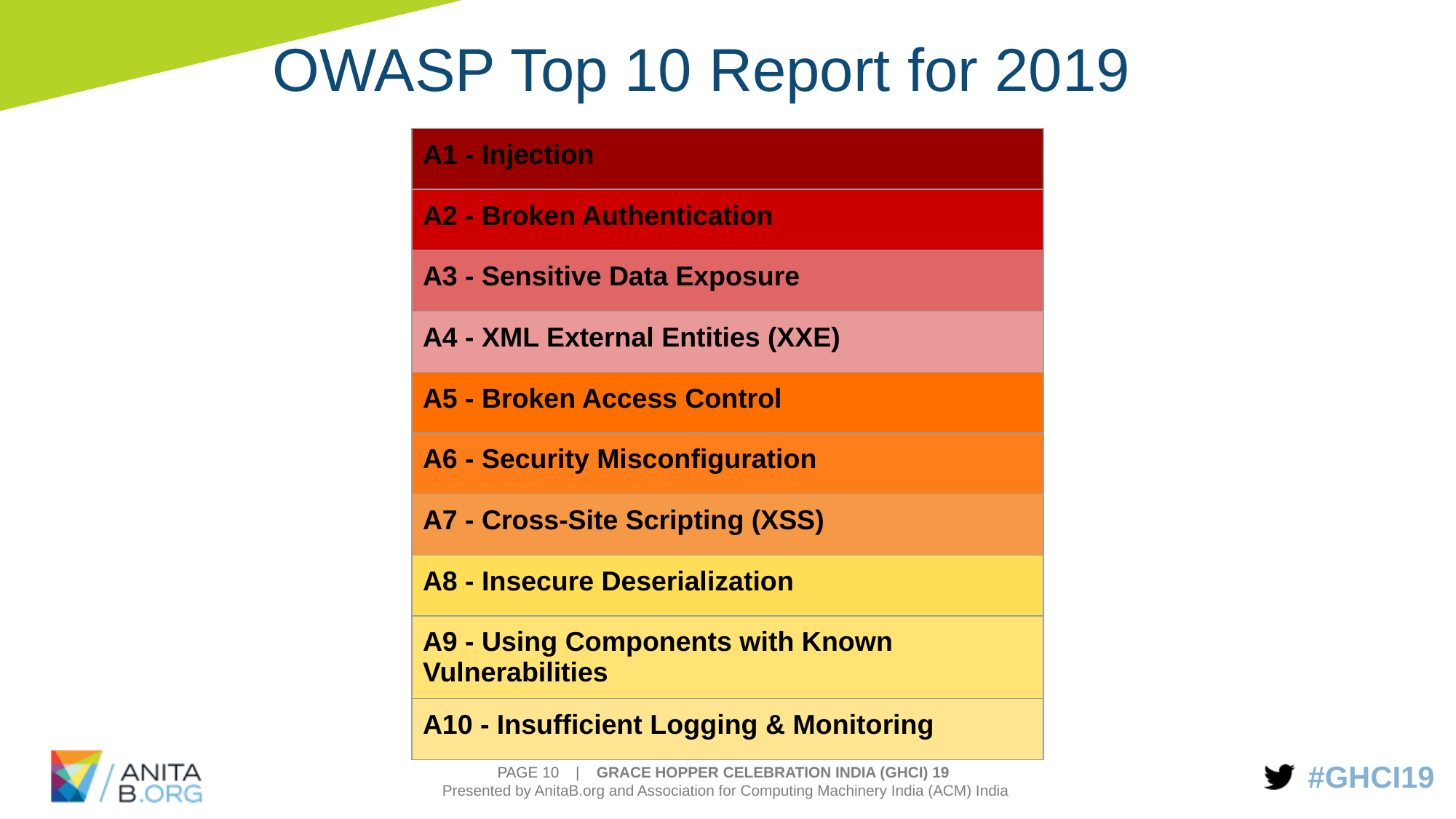

# OWASP Top 10 Report for 2019
| A1 - Injection |
| --- |
| A2 - Broken Authentication |
| A3 - Sensitive Data Exposure |
| A4 - XML External Entities (XXE) |
| A5 - Broken Access Control |
| A6 - Security Misconfiguration |
| A7 - Cross-Site Scripting (XSS) |
| A8 - Insecure Deserialization |
| A9 - Using Components with Known Vulnerabilities |
| A10 - Insufficient Logging & Monitoring |